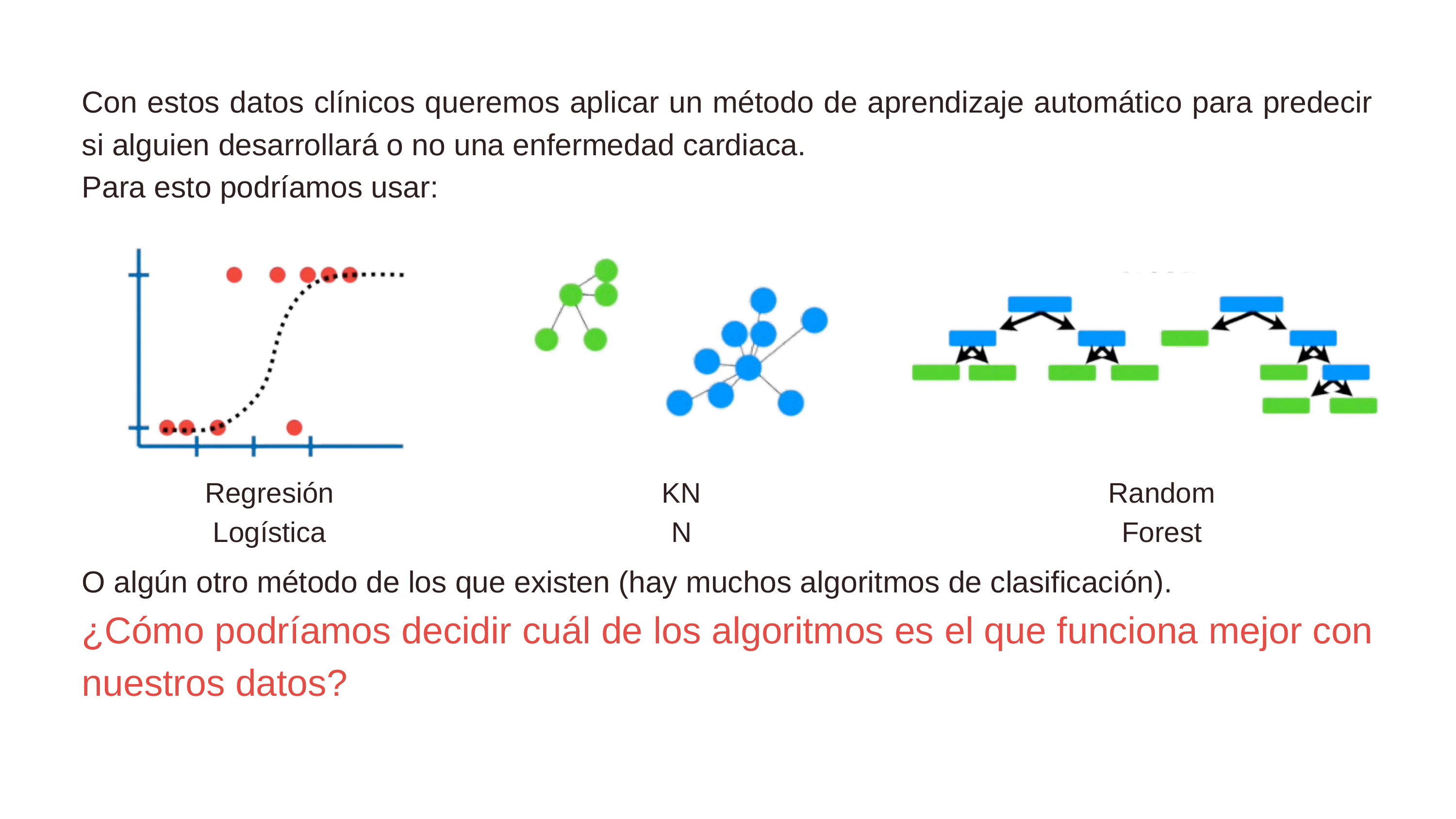

Con estos datos clínicos queremos aplicar un método de aprendizaje automático para predecir si alguien desarrollará o no una enfermedad cardiaca.
Para esto podríamos usar:

Regresión Logística
KNN
Random Forest
O algún otro método de los que existen (hay muchos algoritmos de clasificación).
¿Cómo podríamos decidir cuál de los algoritmos es el que funciona mejor con nuestros datos?